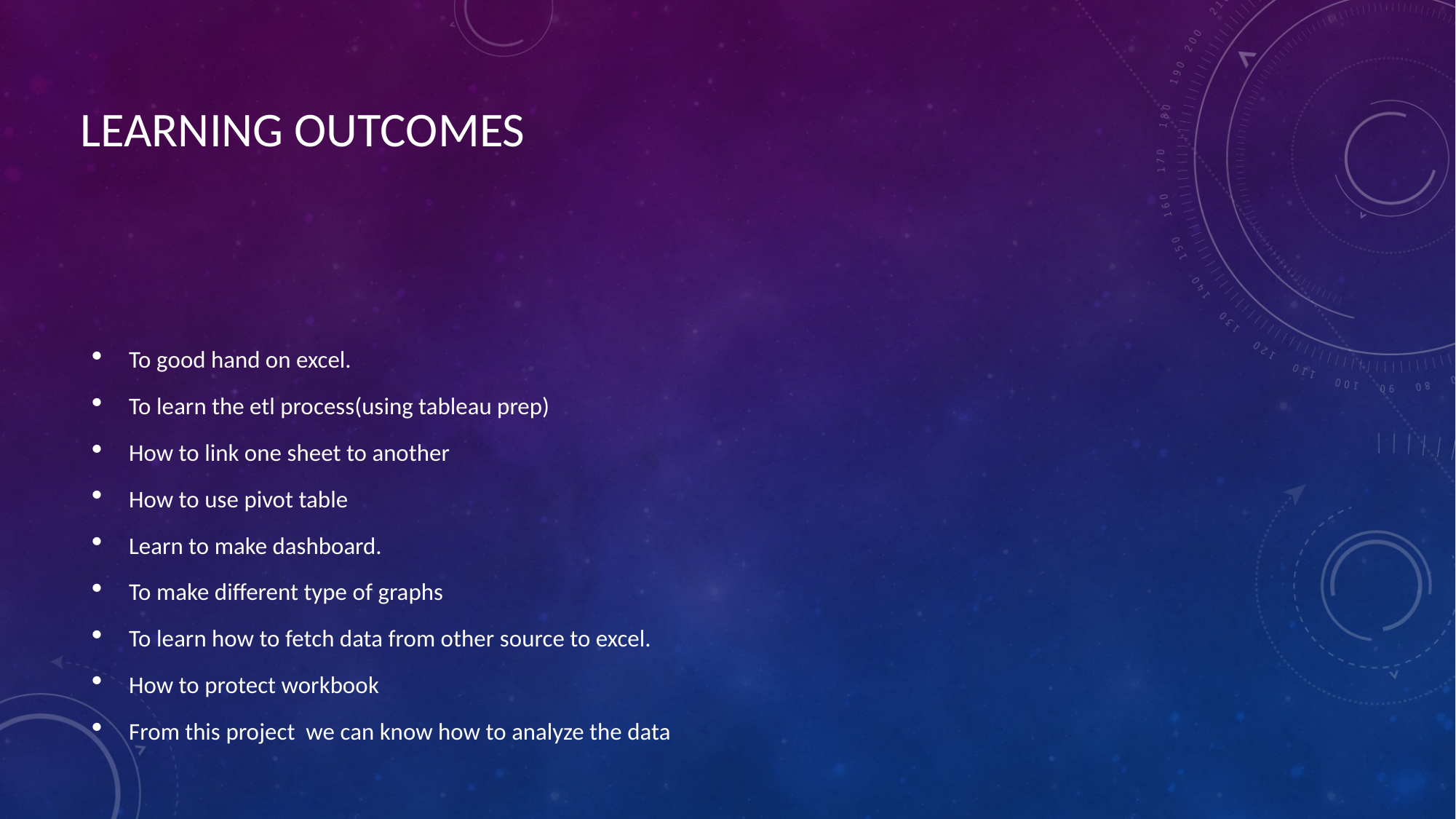

# LEARNING OUTCOMES
To good hand on excel.
To learn the etl process(using tableau prep)
How to link one sheet to another
How to use pivot table
Learn to make dashboard.
To make different type of graphs
To learn how to fetch data from other source to excel.
How to protect workbook
From this project  we can know how to analyze the data